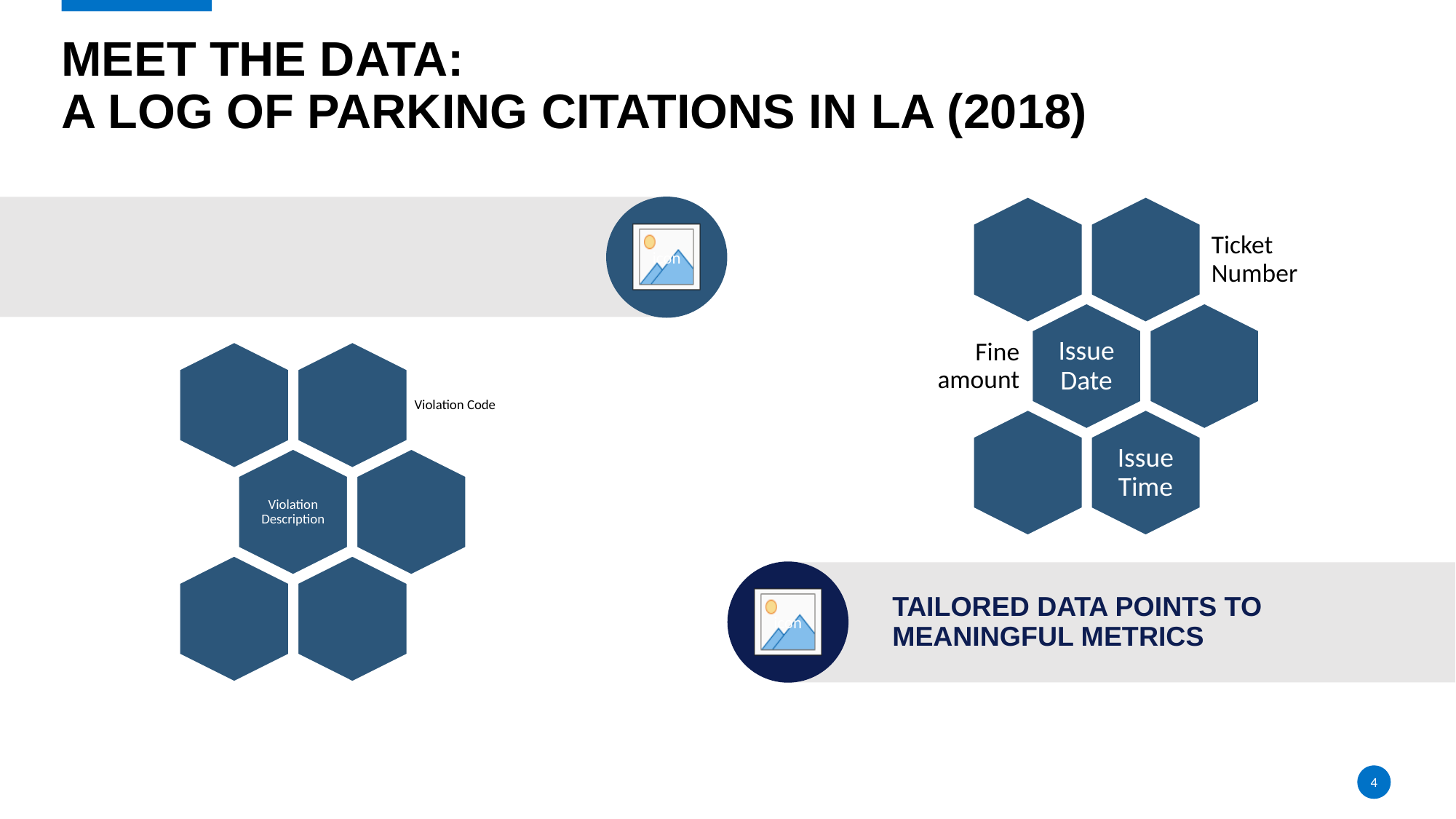

# Meet the data: A log of parking citations in LA (2018)

Ticket Number

Issue Date
Fine amount

Issue Time

Violation Code

Violation Description

Tailored data points to meaningful metrics

4